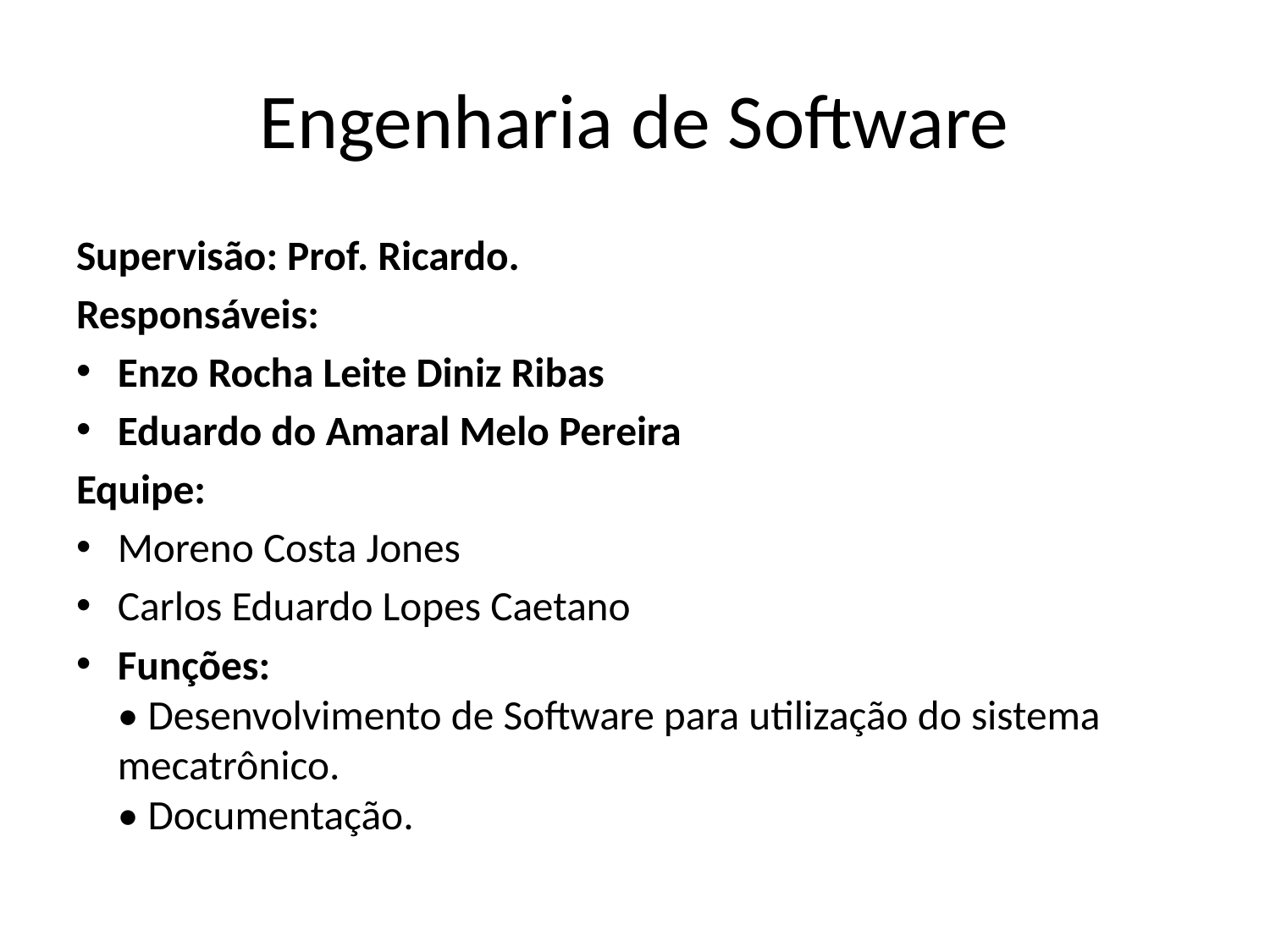

# Engenharia de Software
Supervisão: Prof. Ricardo.
Responsáveis:
Enzo Rocha Leite Diniz Ribas
Eduardo do Amaral Melo Pereira
Equipe:
Moreno Costa Jones
Carlos Eduardo Lopes Caetano
Funções:
• Desenvolvimento de Software para utilização do sistema mecatrônico.
• Documentação.